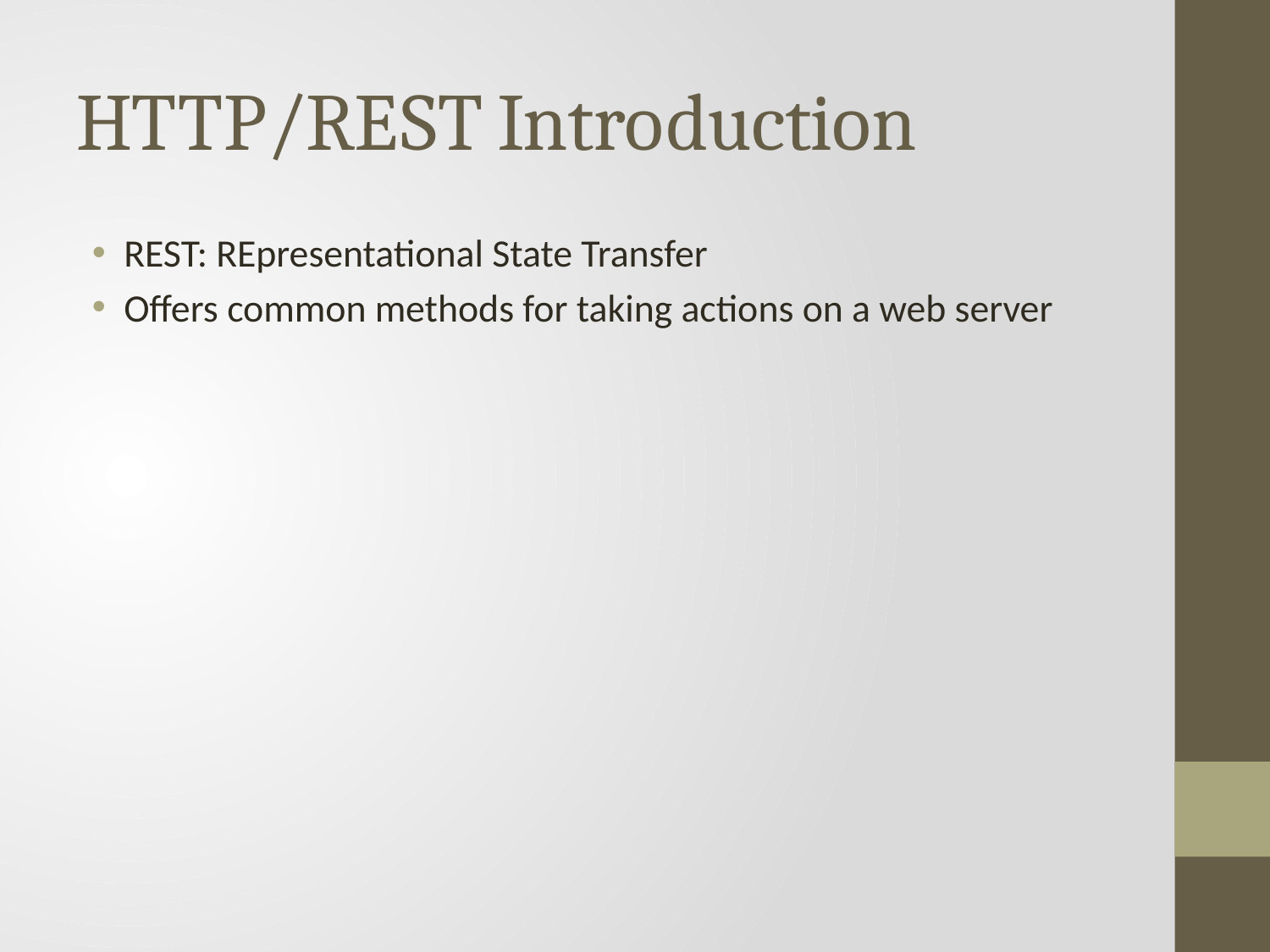

# HTTP/REST Introduction
REST: REpresentational State Transfer
Offers common methods for taking actions on a web server